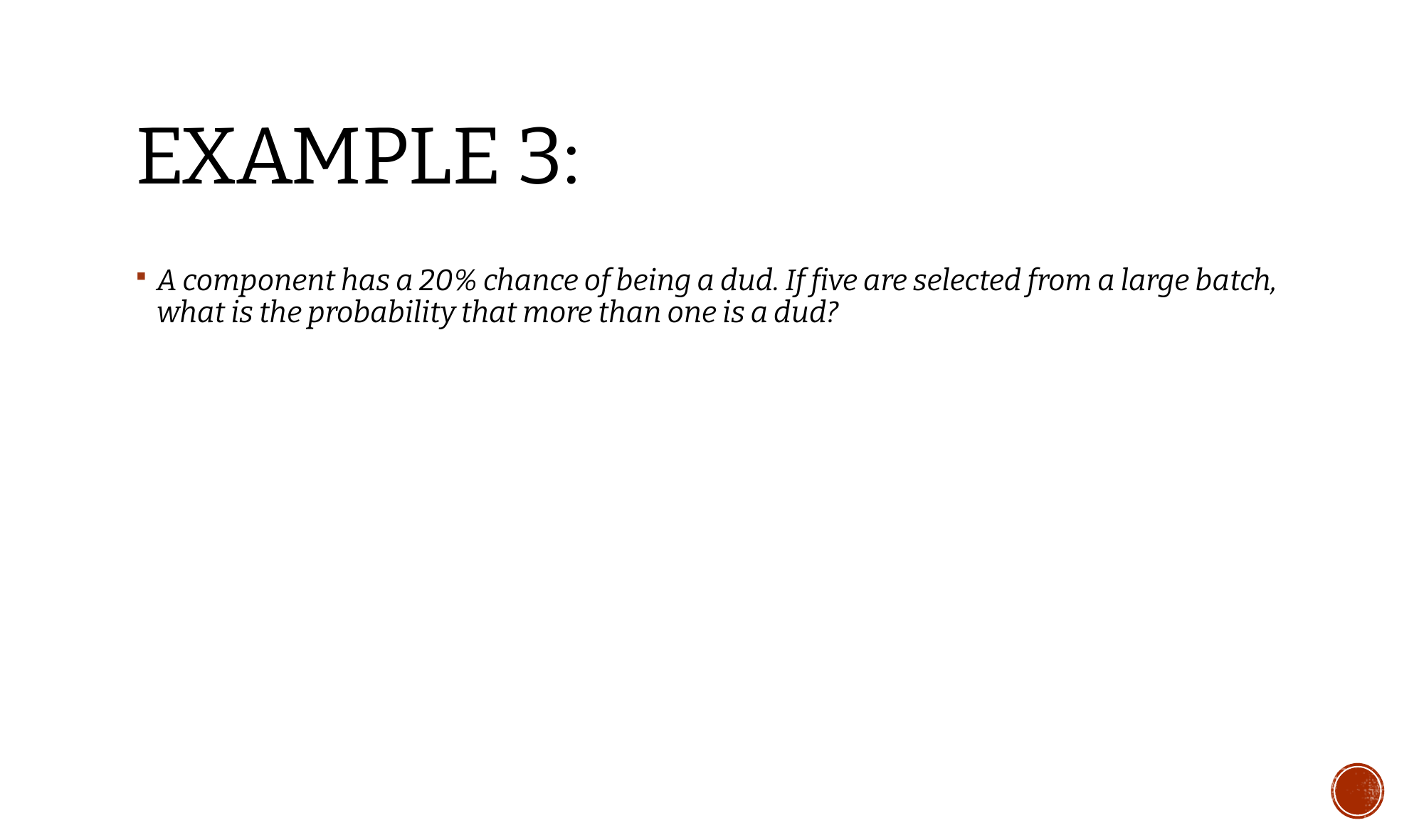

# Example 3:
A component has a 20% chance of being a dud. If five are selected from a large batch, what is the probability that more than one is a dud?